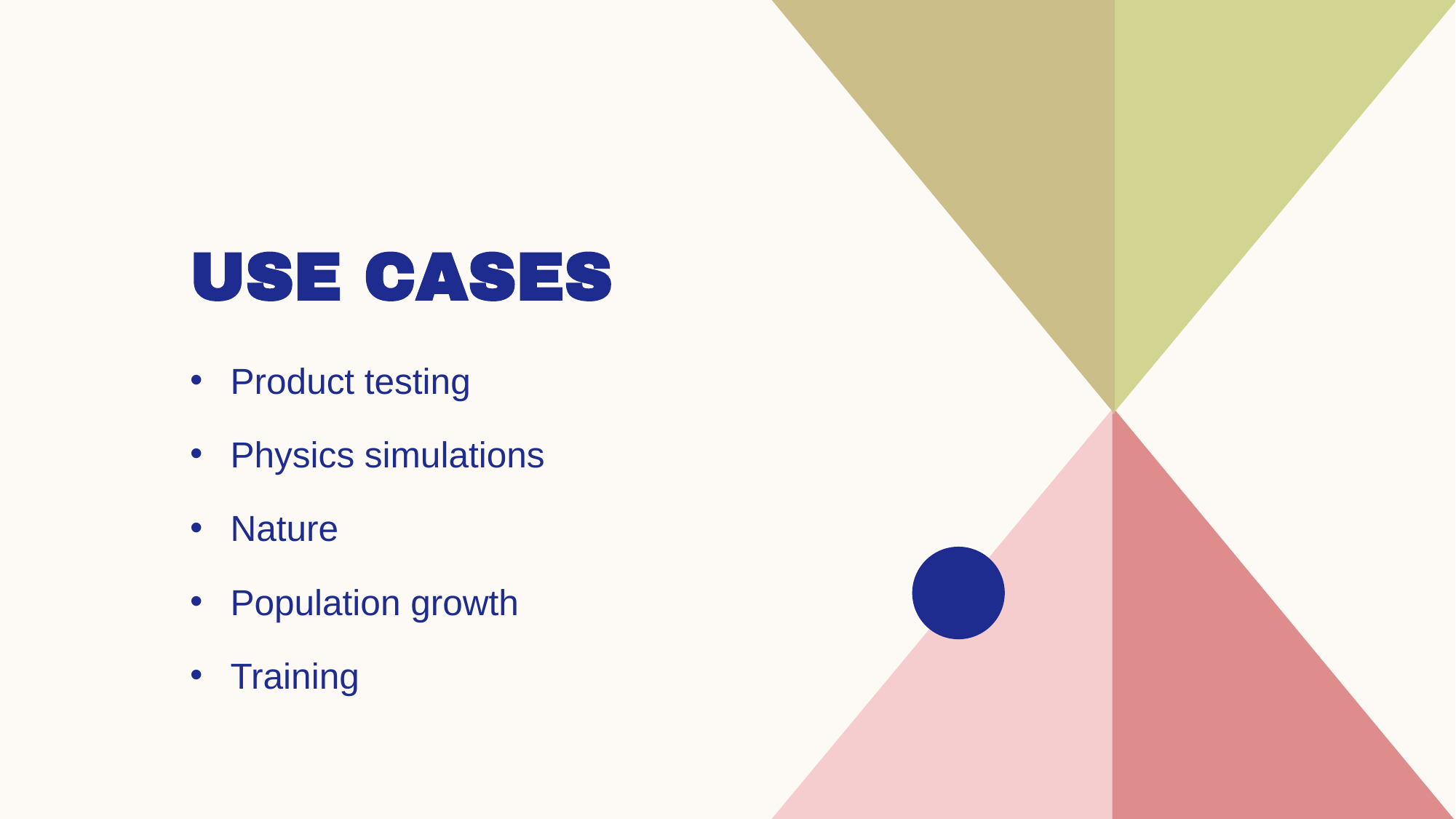

# Use Cases
Product testing
Physics simulations
Nature
Population growth
Training